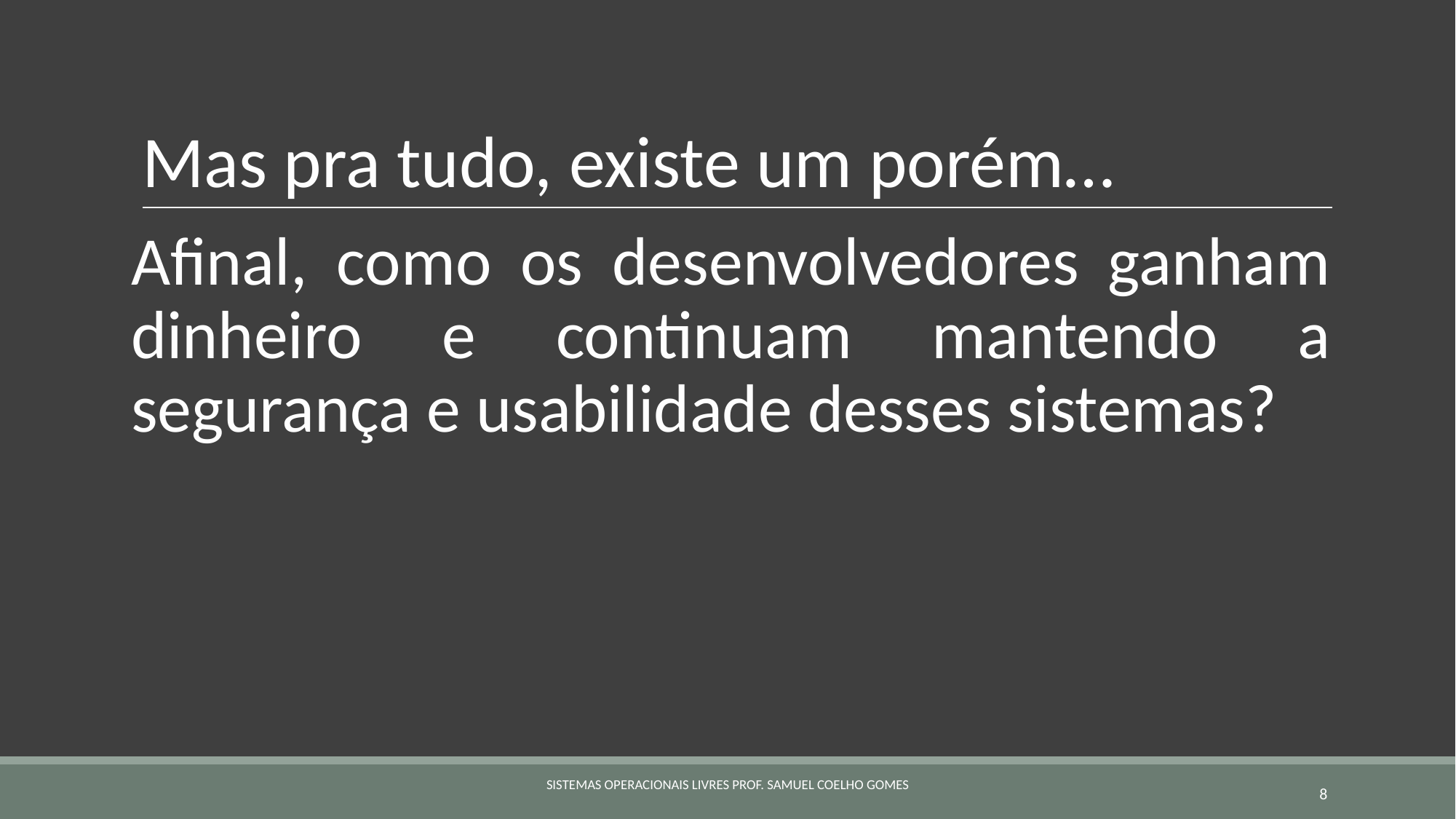

# Mas pra tudo, existe um porém…
Afinal, como os desenvolvedores ganham dinheiro e continuam mantendo a segurança e usabilidade desses sistemas?
SISTEMAS OPERACIONAIS LIVRES PROF. SAMUEL COELHO GOMES
8